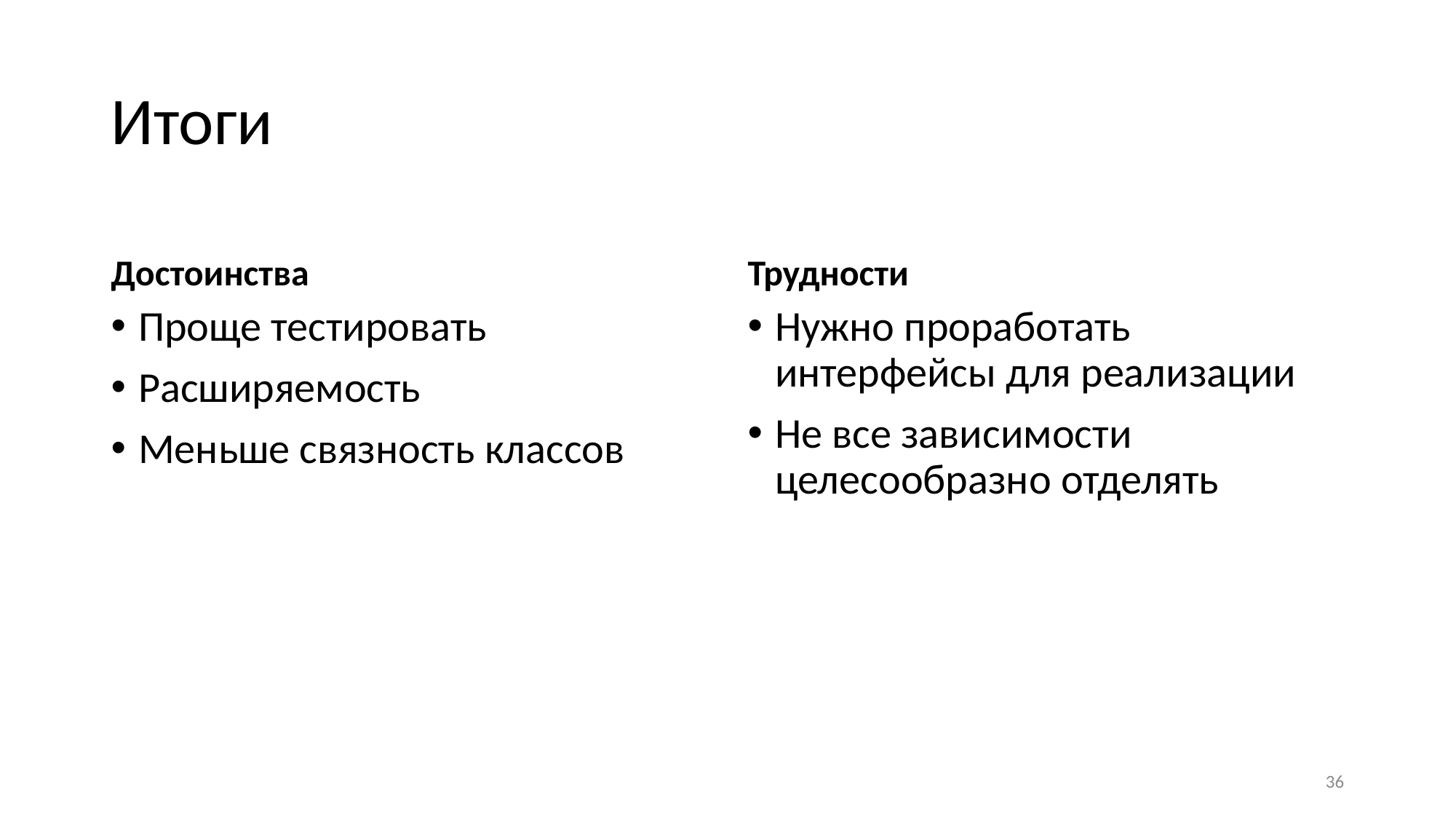

# Итоги
Достоинства
Трудности
Проще тестировать
Расширяемость
Меньше связность классов
Нужно проработать интерфейсы для реализации
Не все зависимости целесообразно отделять
36